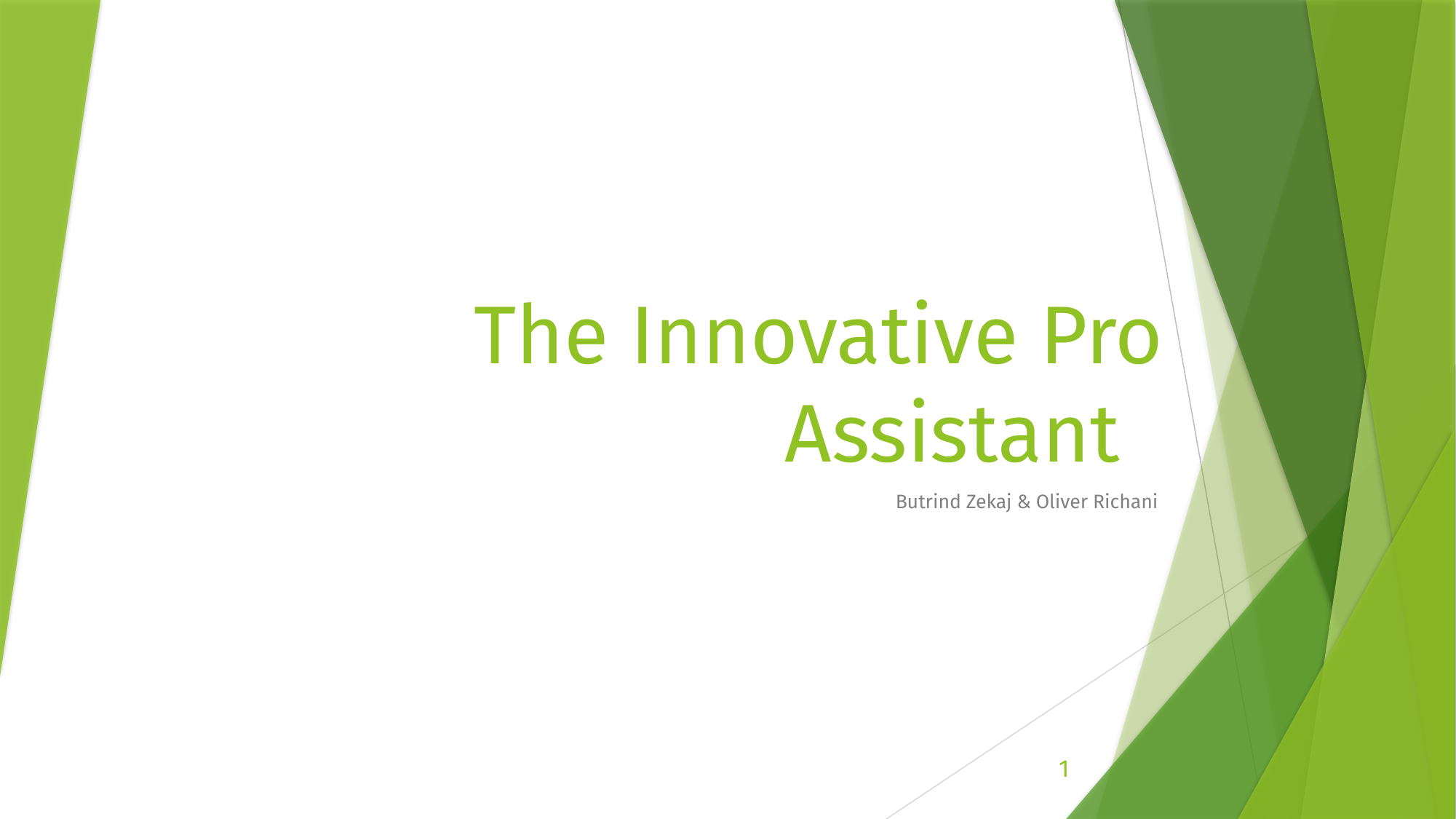

# The Innovative Pro Assistant
Butrind Zekaj & Oliver Richani
1